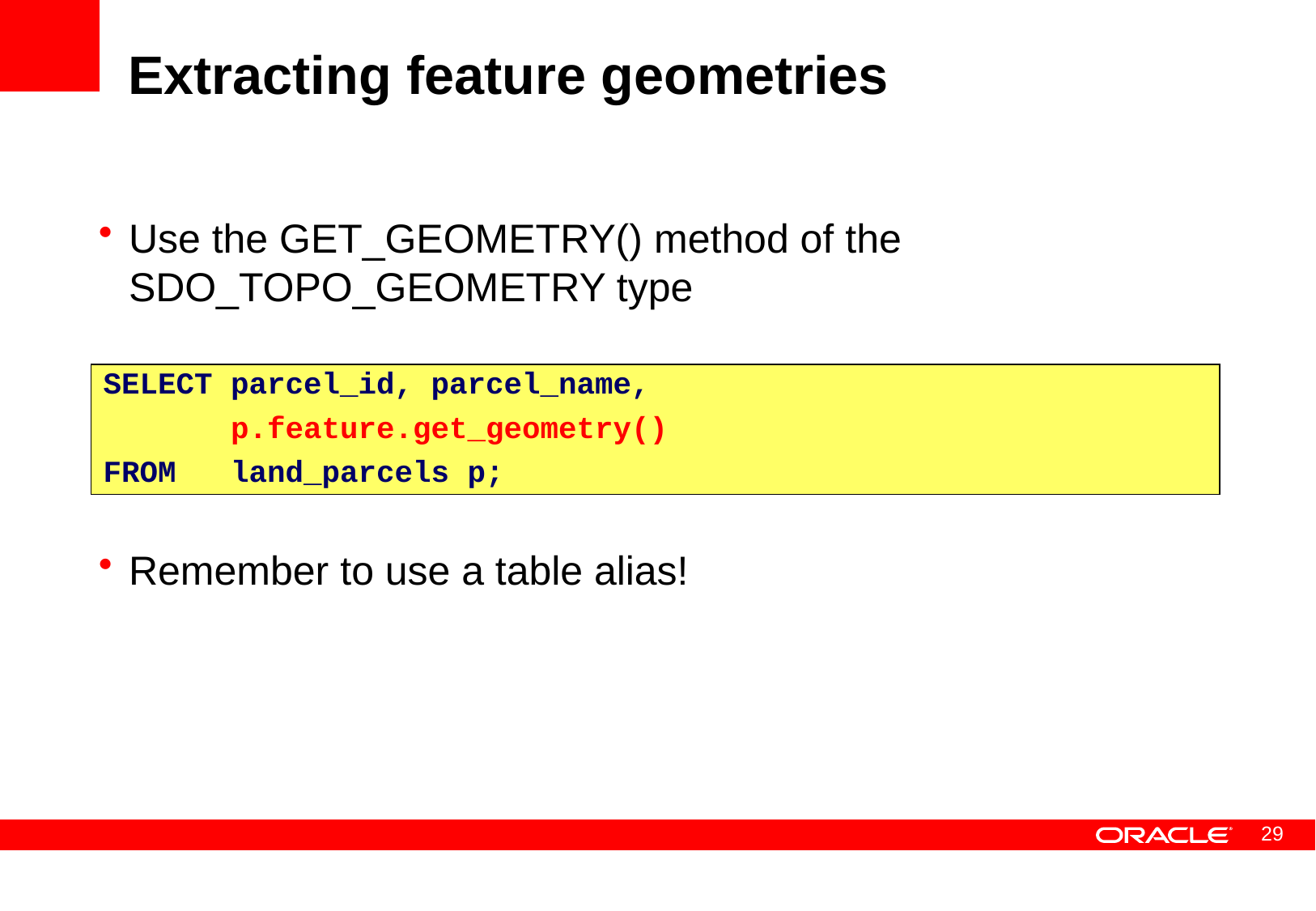

# Extracting feature geometries
Use the GET_GEOMETRY() method of the SDO_TOPO_GEOMETRY type

Remember to use a table alias!

SELECT parcel_id, parcel_name,
       p.feature.get_geometry()
FROM   land_parcels p;